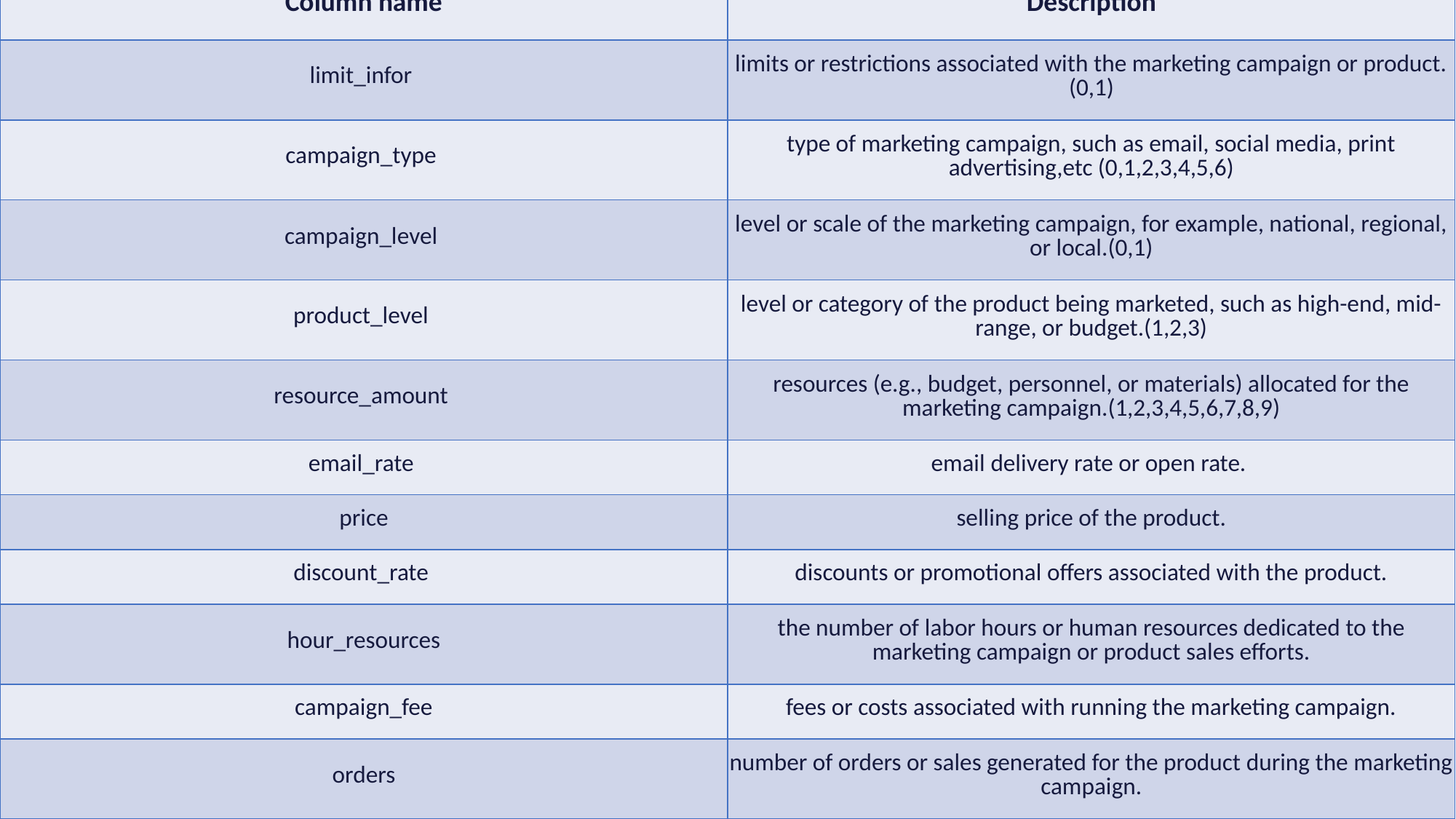

| Column name | Description |
| --- | --- |
| limit\_infor | limits or restrictions associated with the marketing campaign or product.(0,1) |
| campaign\_type | type of marketing campaign, such as email, social media, print advertising,etc (0,1,2,3,4,5,6) |
| campaign\_level | level or scale of the marketing campaign, for example, national, regional, or local.(0,1) |
| product\_level | level or category of the product being marketed, such as high-end, mid-range, or budget.(1,2,3) |
| resource\_amount | resources (e.g., budget, personnel, or materials) allocated for the marketing campaign.(1,2,3,4,5,6,7,8,9) |
| email\_rate | email delivery rate or open rate. |
| price | selling price of the product. |
| discount\_rate | discounts or promotional offers associated with the product. |
| hour\_resources | the number of labor hours or human resources dedicated to the marketing campaign or product sales efforts. |
| campaign\_fee | fees or costs associated with running the marketing campaign. |
| orders | number of orders or sales generated for the product during the marketing campaign. |